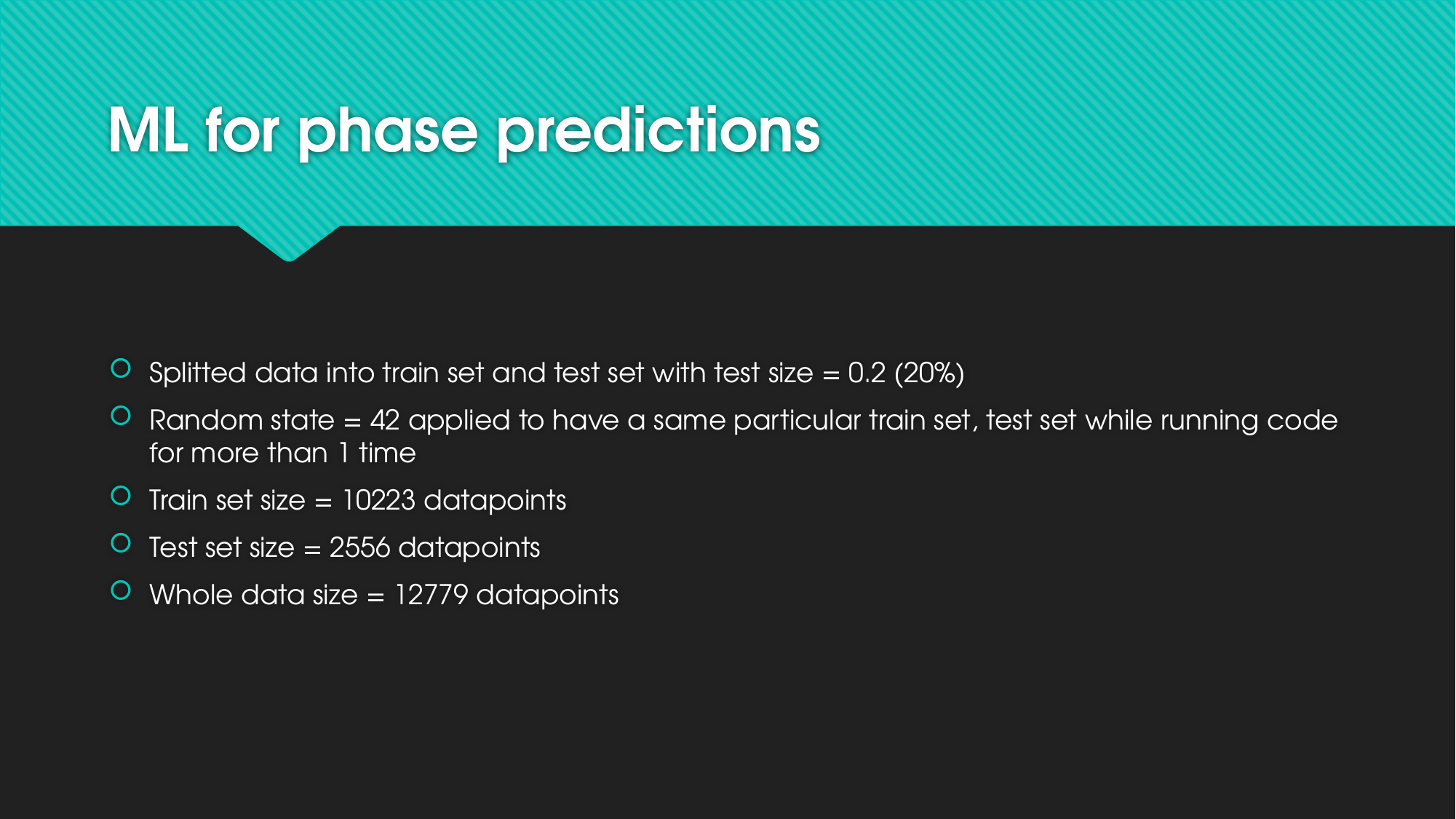

# ML for phase predictions
Splitted data into train set and test set with test size = 0.2 (20%)
Random state = 42 applied to have a same particular train set, test set while running code for more than 1 time
Train set size = 10223 datapoints
Test set size = 2556 datapoints
Whole data size = 12779 datapoints